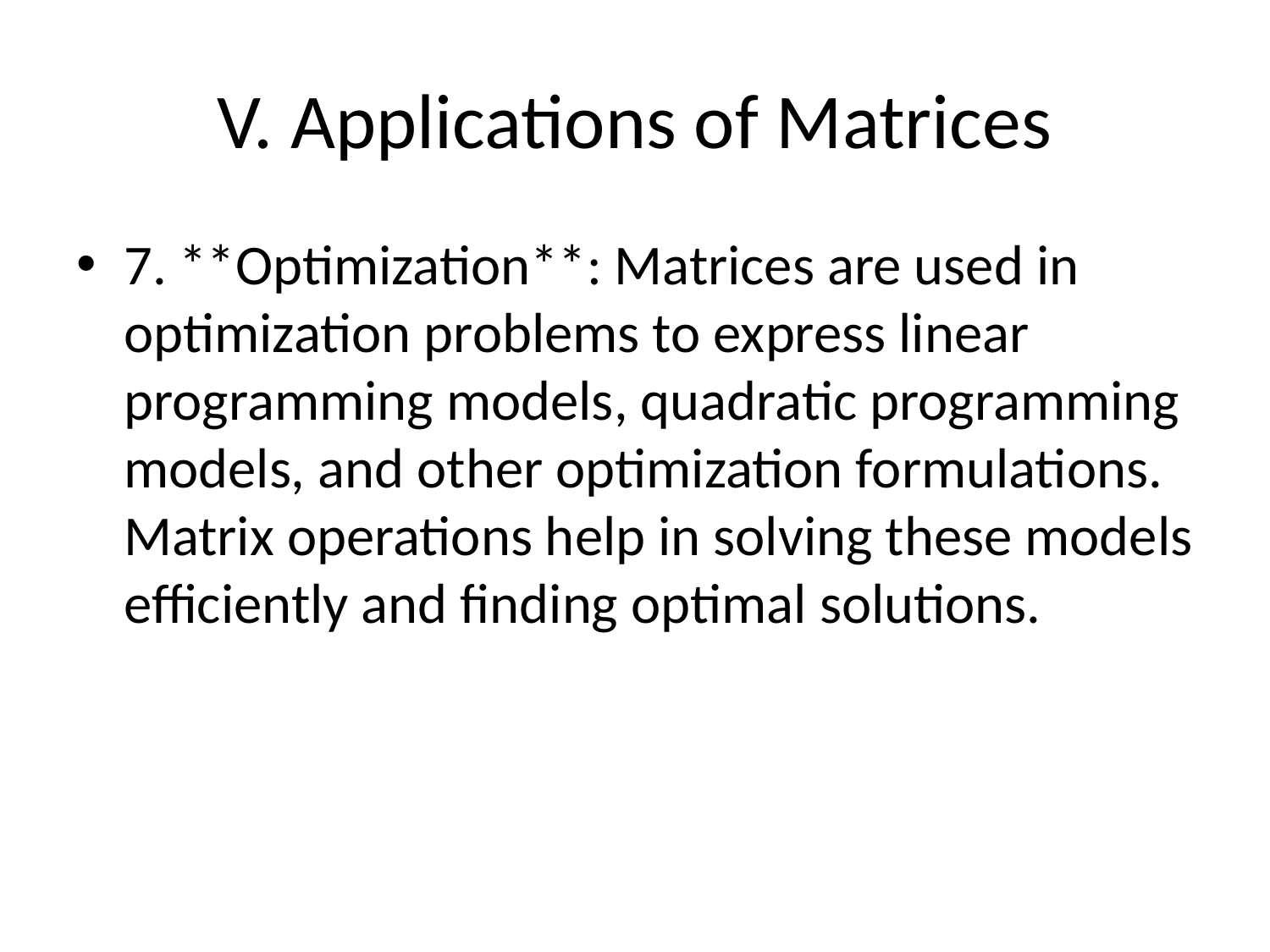

# V. Applications of Matrices
7. **Optimization**: Matrices are used in optimization problems to express linear programming models, quadratic programming models, and other optimization formulations. Matrix operations help in solving these models efficiently and finding optimal solutions.